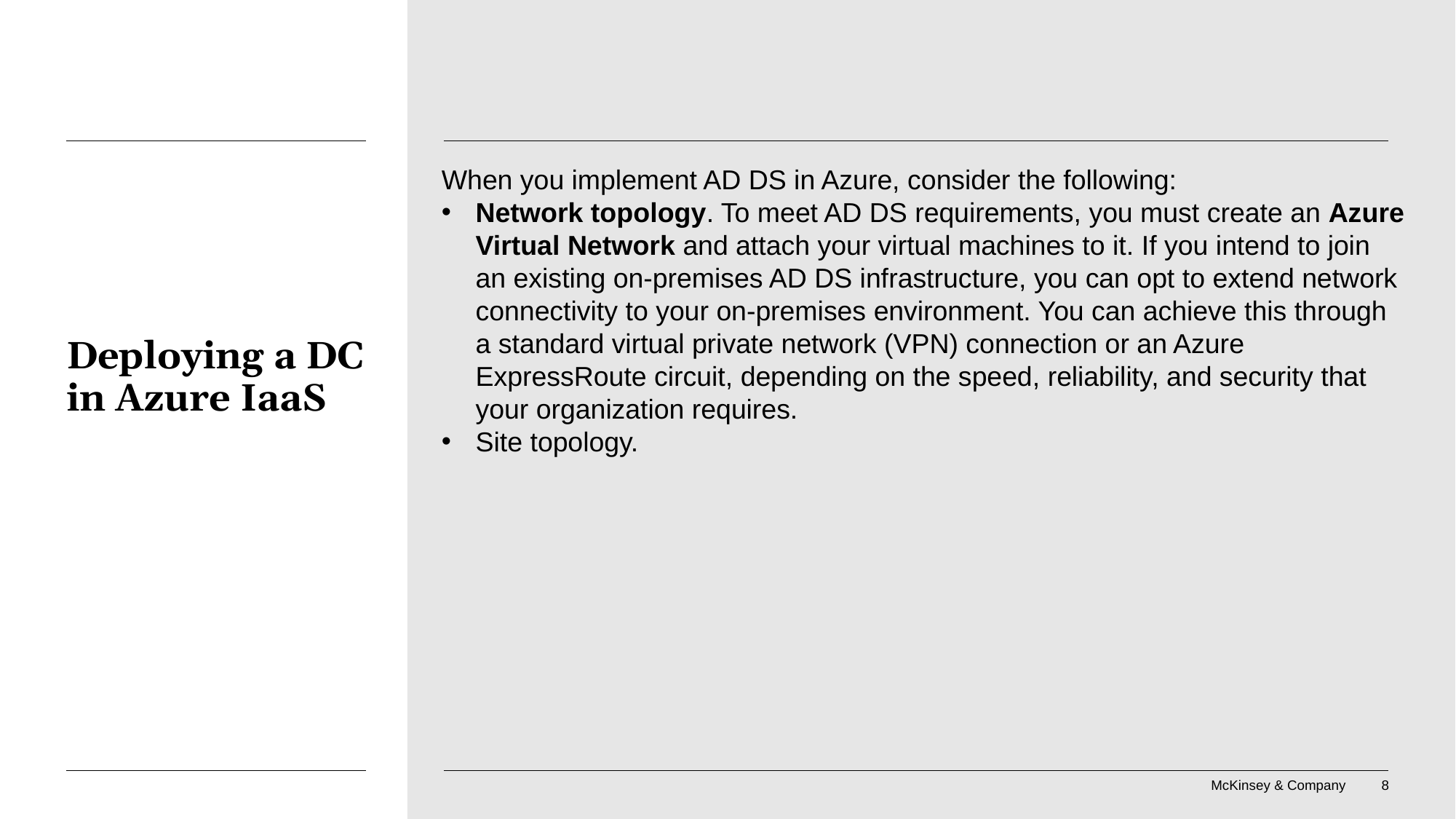

When you implement AD DS in Azure, consider the following:
Network topology. To meet AD DS requirements, you must create an Azure Virtual Network and attach your virtual machines to it. If you intend to join an existing on-premises AD DS infrastructure, you can opt to extend network connectivity to your on-premises environment. You can achieve this through a standard virtual private network (VPN) connection or an Azure ExpressRoute circuit, depending on the speed, reliability, and security that your organization requires.
Site topology.
# Deploying a DC in Azure IaaS